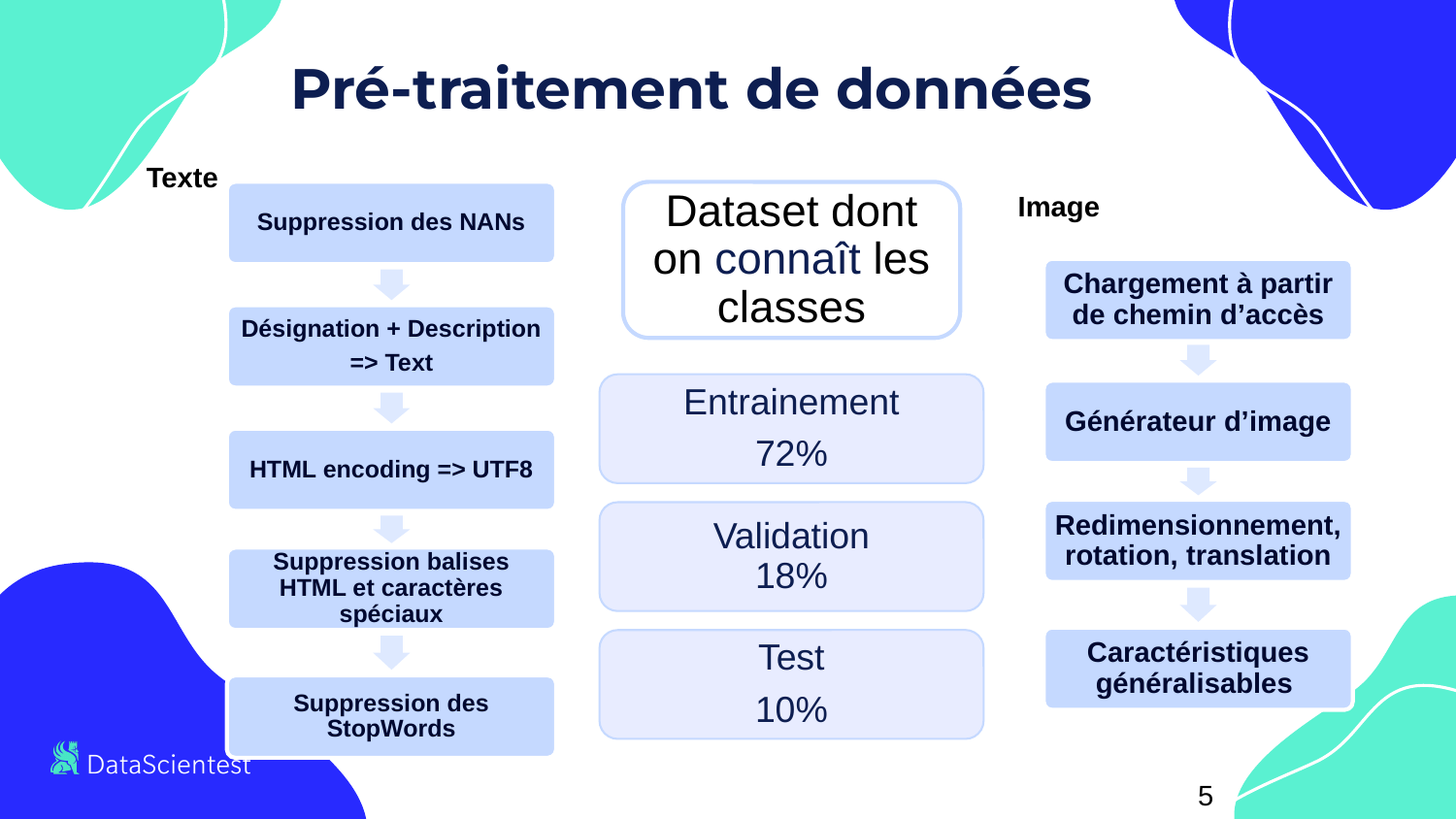

# Pré-traitement de données
Texte

Image

Suppression des NANs

Désignation + Description
=> Text

HTML encoding => UTF8

Suppression balises HTML et caractères spéciaux

Suppression des StopWords
Dataset dont on connaît les classes

Chargement à partir de chemin d’accès

Générateur d’image

Redimensionnement, rotation, translation

Caractéristiques généralisables
Entrainement
72%
Validation
18%
Test
10%
5